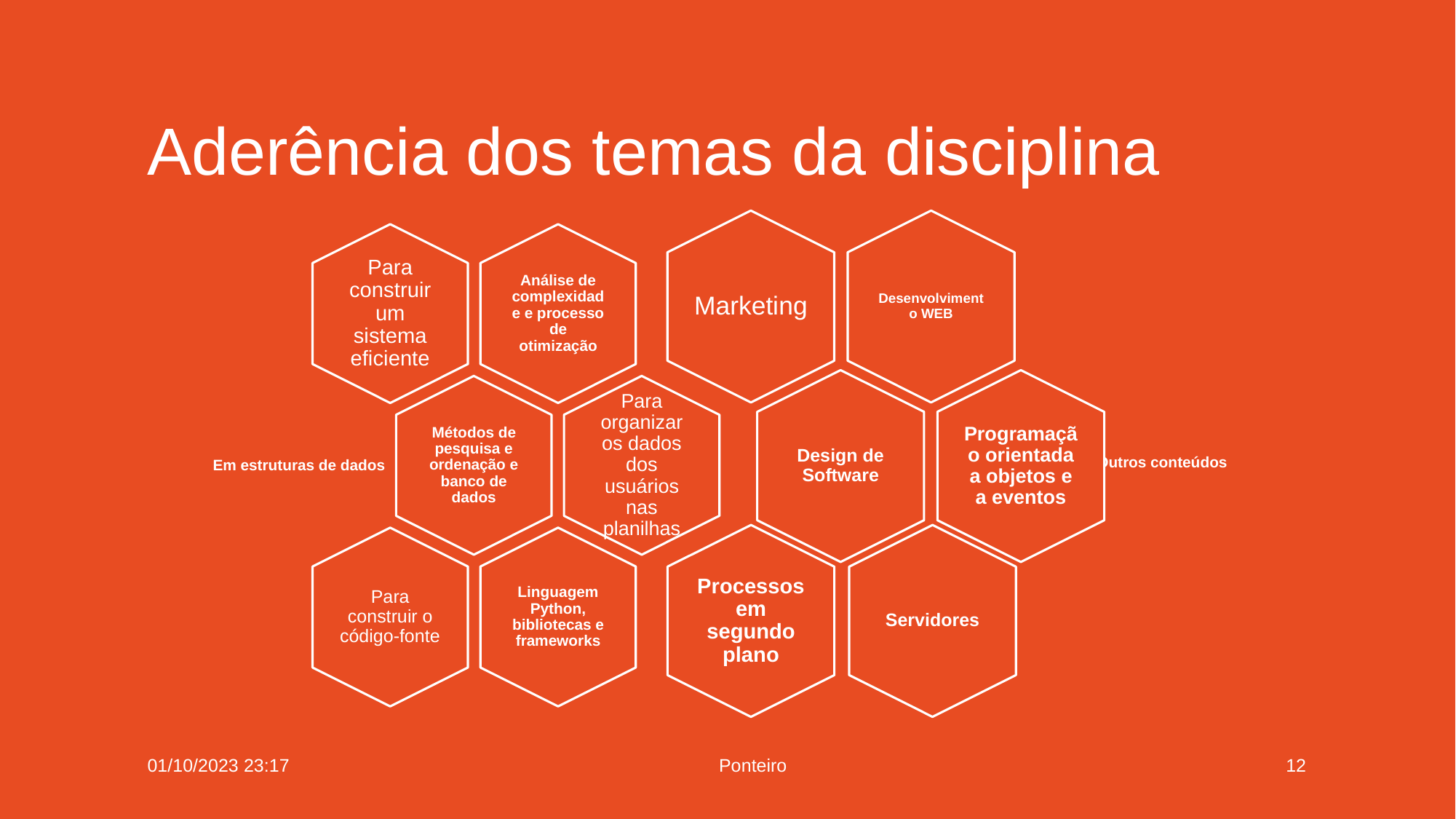

# Aderência dos temas da disciplina
Desenvolvimento WEB
Marketing
Design de Software
Outros conteúdos
Programação orientada a objetos e a eventos
Servidores
Processos em segundo plano
Análise de complexidade e processo de otimização
Para construir um sistema eficiente
Métodos de pesquisa e ordenação e banco de dados
Em estruturas de dados
Para organizar os dados dos usuários nas planilhas
Linguagem Python, bibliotecas e frameworks
Para construir o código-fonte
01/10/2023 23:17
Ponteiro
12